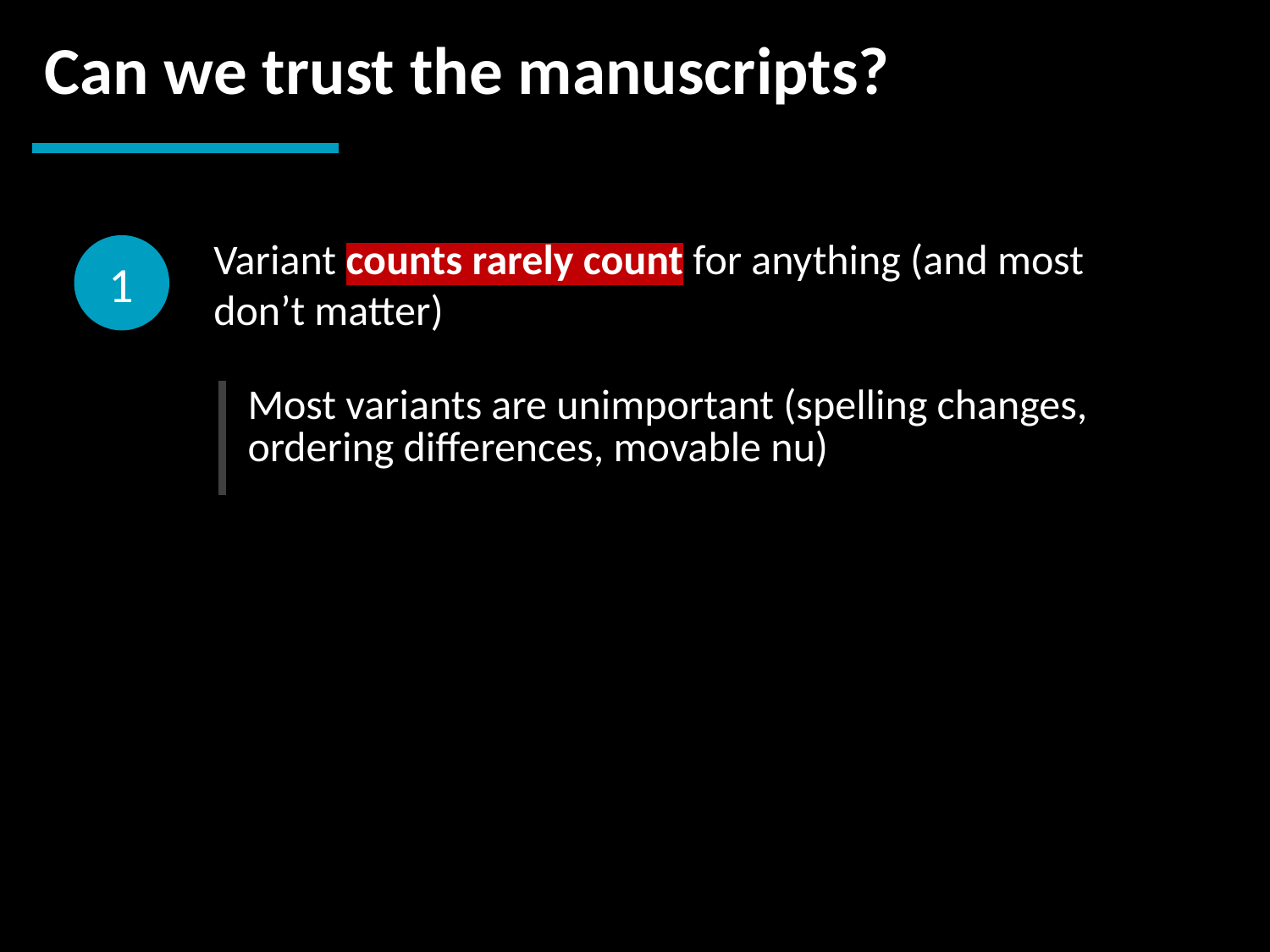

Can we trust the manuscripts?
1
Variant counts rarely count for anything (and most don’t matter)
| Most variants are unimportant (spelling changes, ordering differences, movable nu) |
| --- |